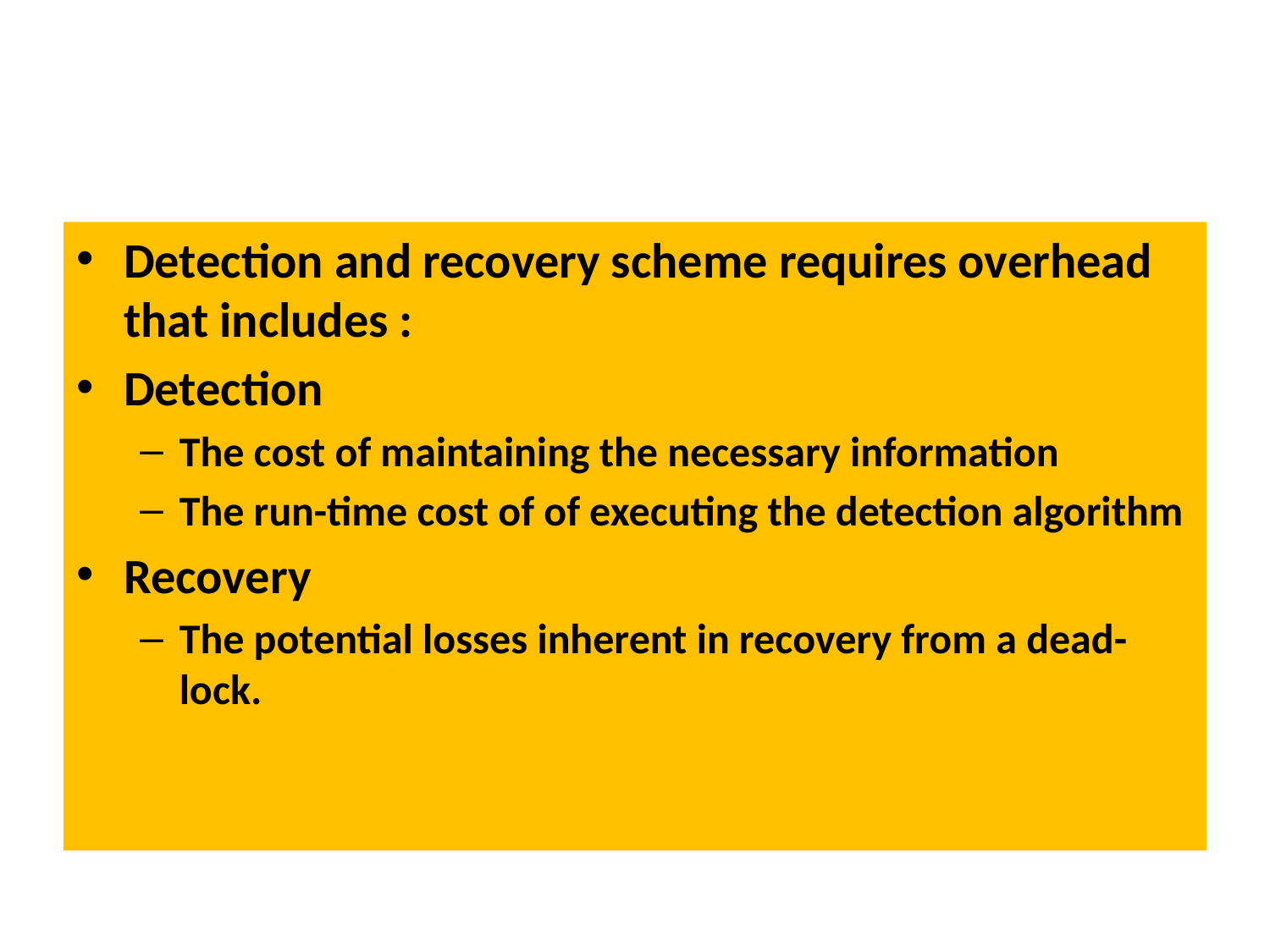

#
Detection and recovery scheme requires overhead that includes :
Detection
The cost of maintaining the necessary information
The run-time cost of of executing the detection algorithm
Recovery
The potential losses inherent in recovery from a dead-lock.